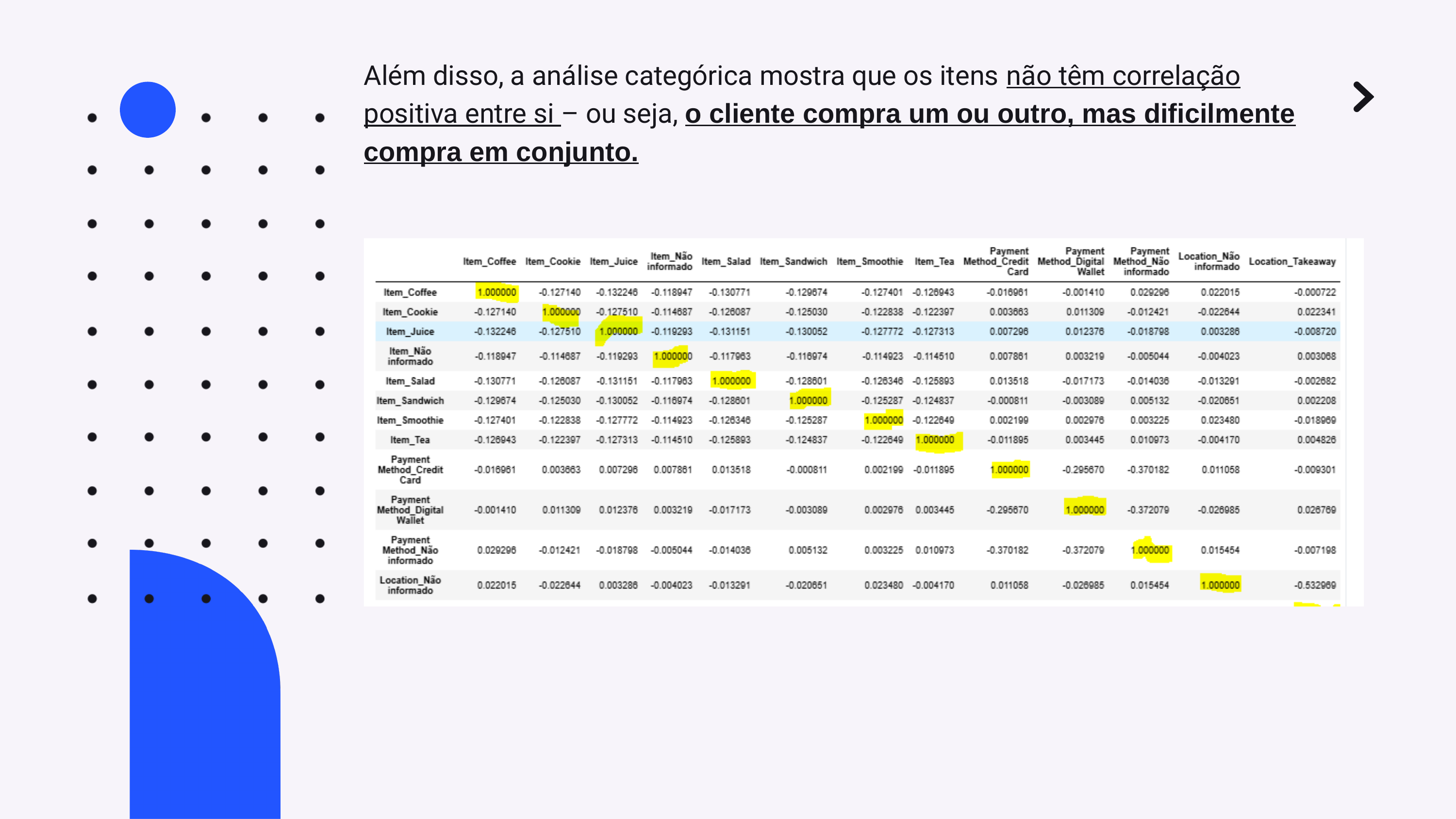

Além disso, a análise categórica mostra que os itens não têm correlação positiva entre si – ou seja, o cliente compra um ou outro, mas dificilmente compra em conjunto.